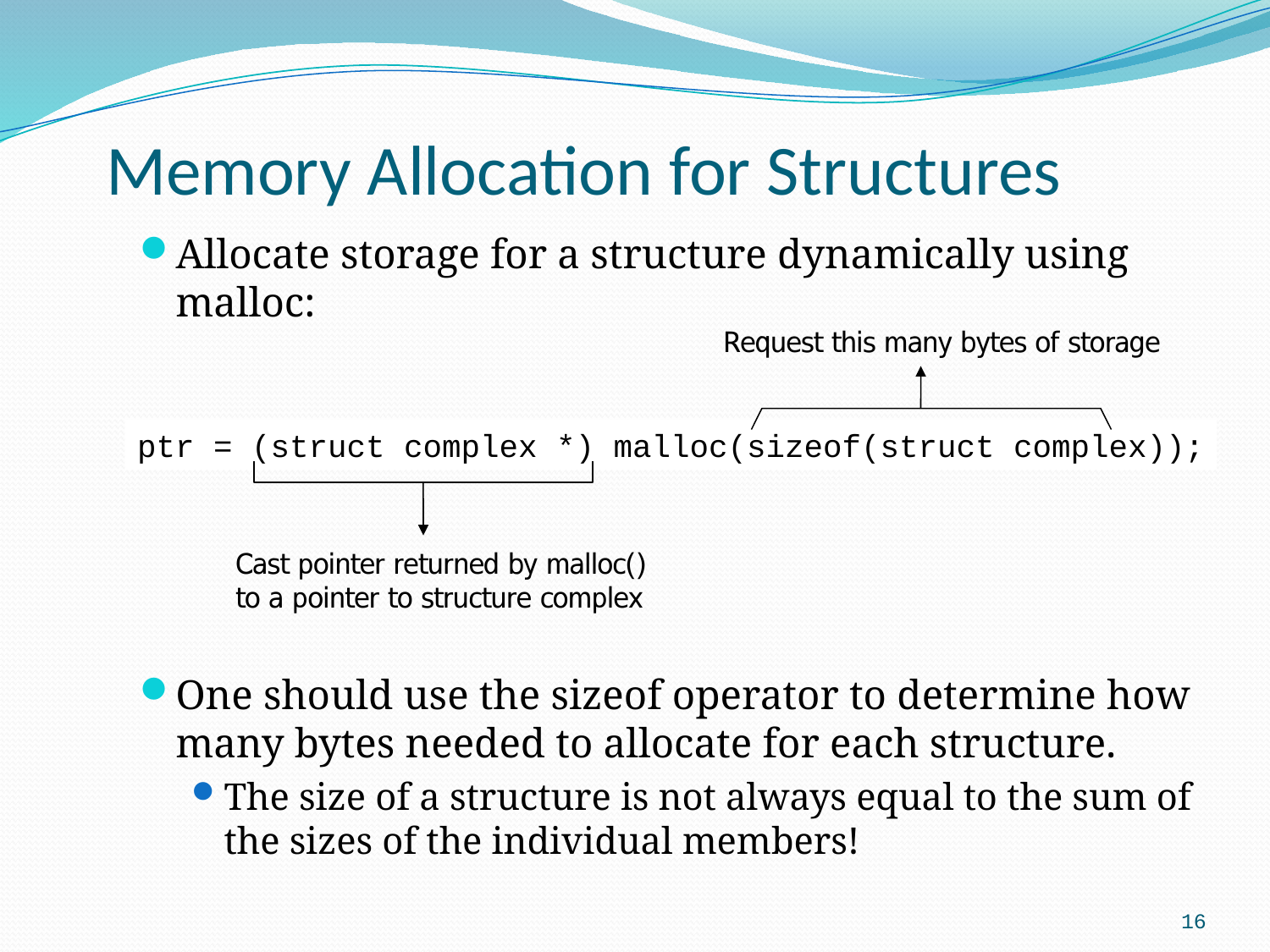

# Memory Allocation for Structures
Allocate storage for a structure dynamically using malloc:

One should use the sizeof operator to determine how many bytes needed to allocate for each structure.
The size of a structure is not always equal to the sum of the sizes of the individual members!
Request this many bytes of storage

ptr = (struct complex *) malloc(sizeof(struct complex));

Cast pointer returned by malloc()
to a pointer to structure complex
16